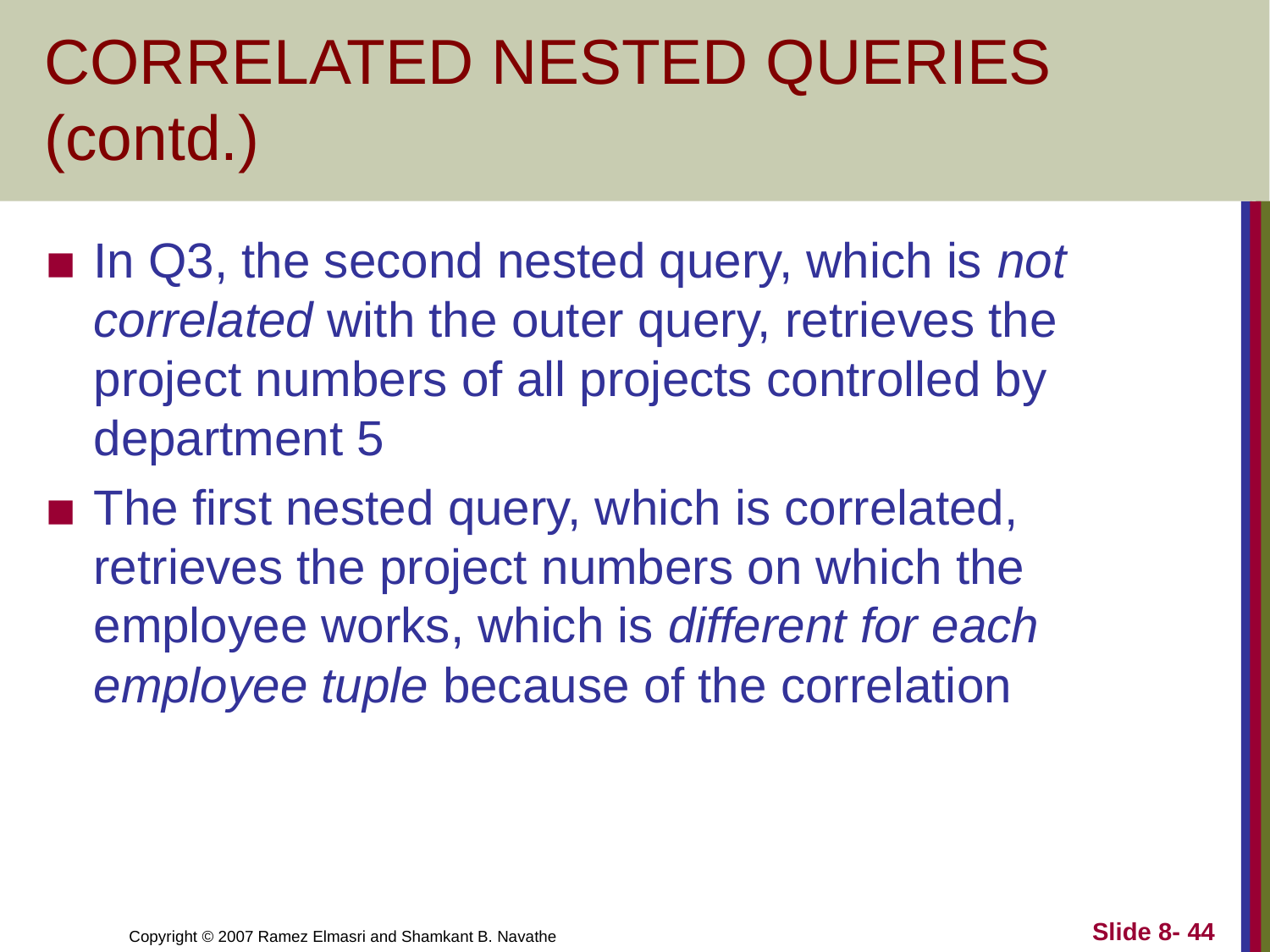

# CORRELATED NESTED QUERIES (contd.)
In Q3, the second nested query, which is not correlated with the outer query, retrieves the project numbers of all projects controlled by department 5
The first nested query, which is correlated, retrieves the project numbers on which the employee works, which is different for each employee tuple because of the correlation
Slide 8- 44